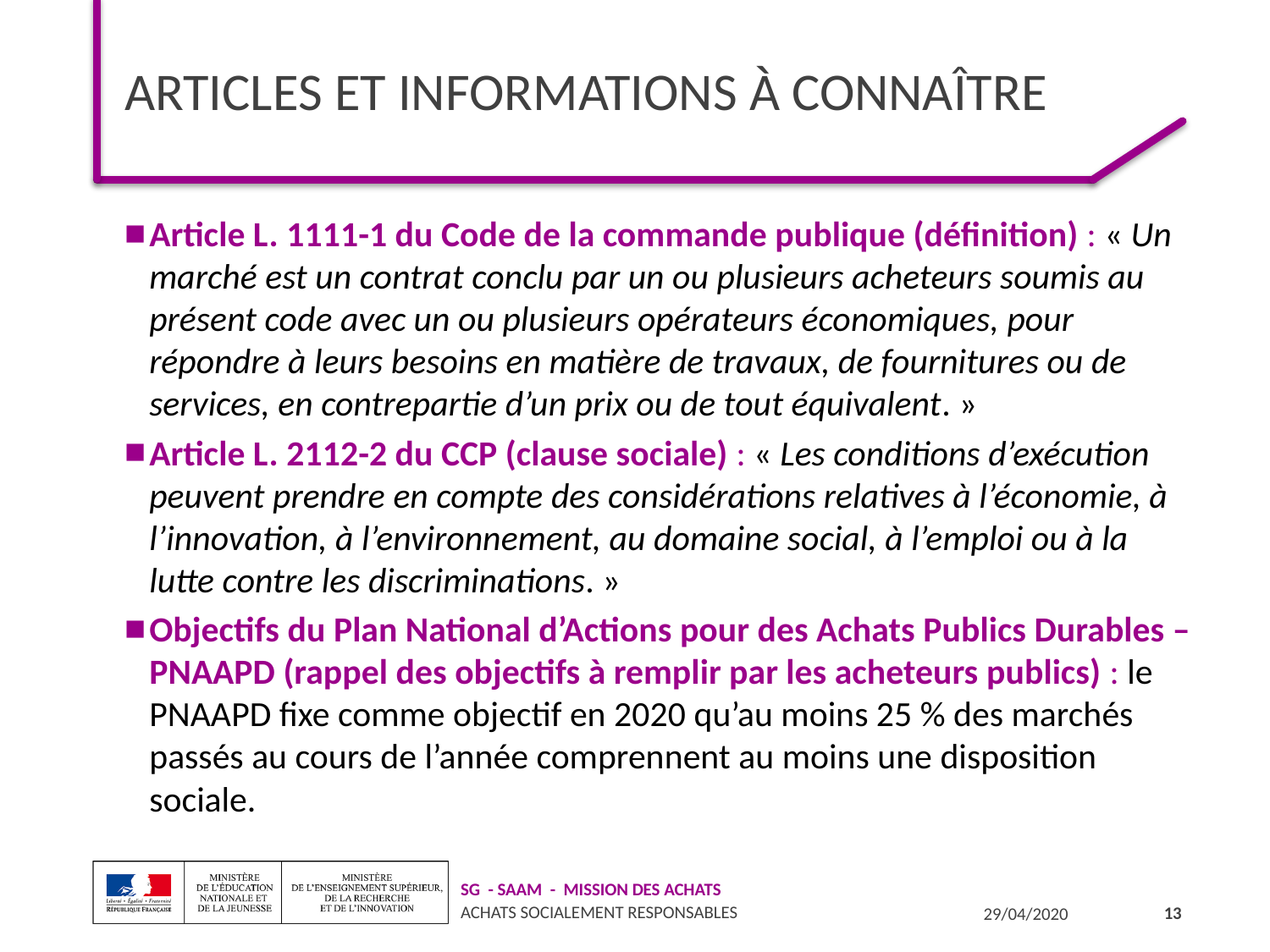

# Articles et informations à connaître
Article L. 1111-1 du Code de la commande publique (définition) : « Un marché est un contrat conclu par un ou plusieurs acheteurs soumis au présent code avec un ou plusieurs opérateurs économiques, pour répondre à leurs besoins en matière de travaux, de fournitures ou de services, en contrepartie d’un prix ou de tout équivalent. »
Article L. 2112-2 du CCP (clause sociale) : « Les conditions d’exécution peuvent prendre en compte des considérations relatives à l’économie, à l’innovation, à l’environnement, au domaine social, à l’emploi ou à la lutte contre les discriminations. »
Objectifs du Plan National d’Actions pour des Achats Publics Durables – PNAAPD (rappel des objectifs à remplir par les acheteurs publics) : le PNAAPD fixe comme objectif en 2020 qu’au moins 25 % des marchés passés au cours de l’année comprennent au moins une disposition sociale.
13